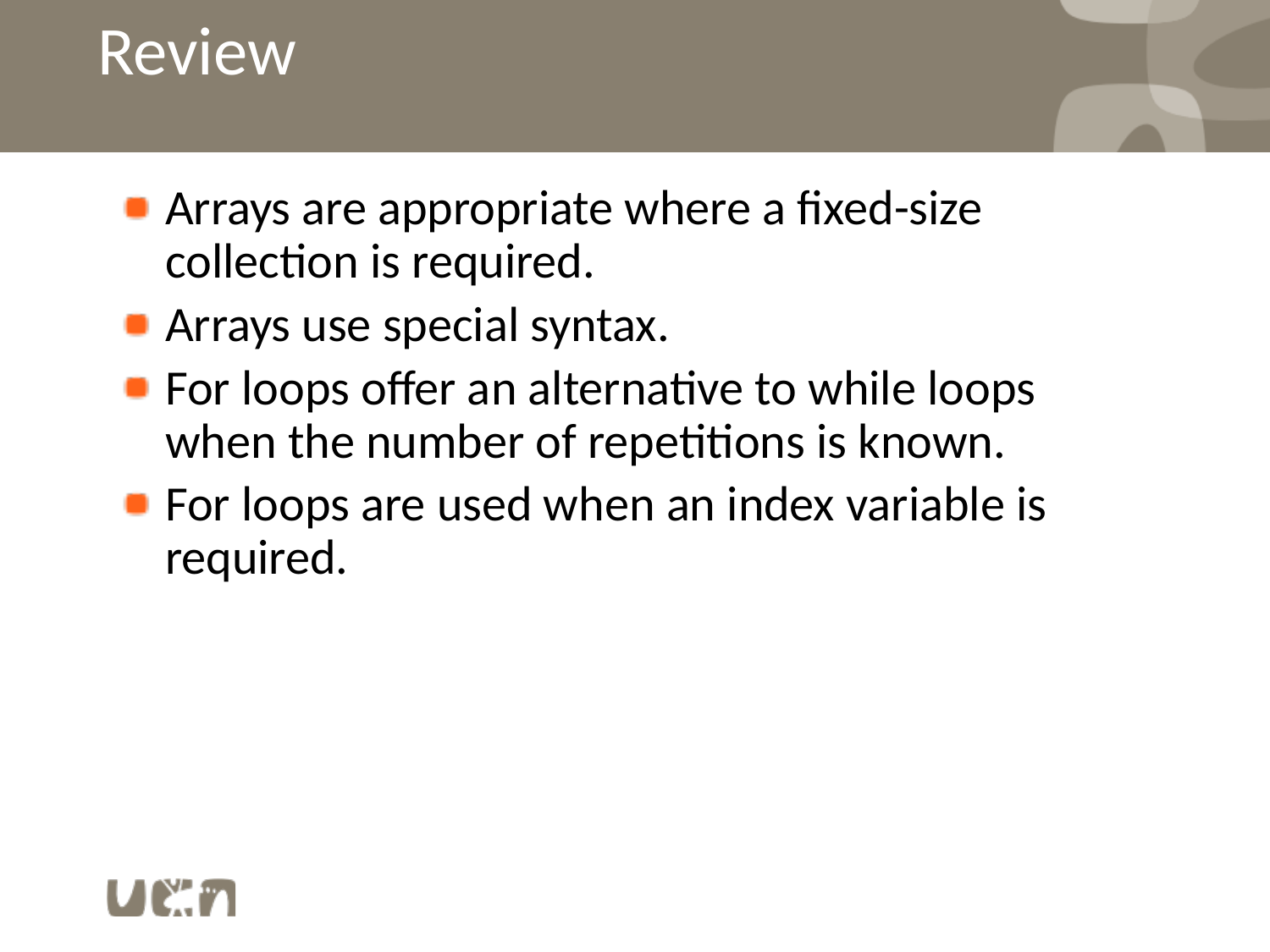

# Review
Arrays are appropriate where a fixed-size collection is required.
Arrays use special syntax.
For loops offer an alternative to while loops when the number of repetitions is known.
For loops are used when an index variable is required.